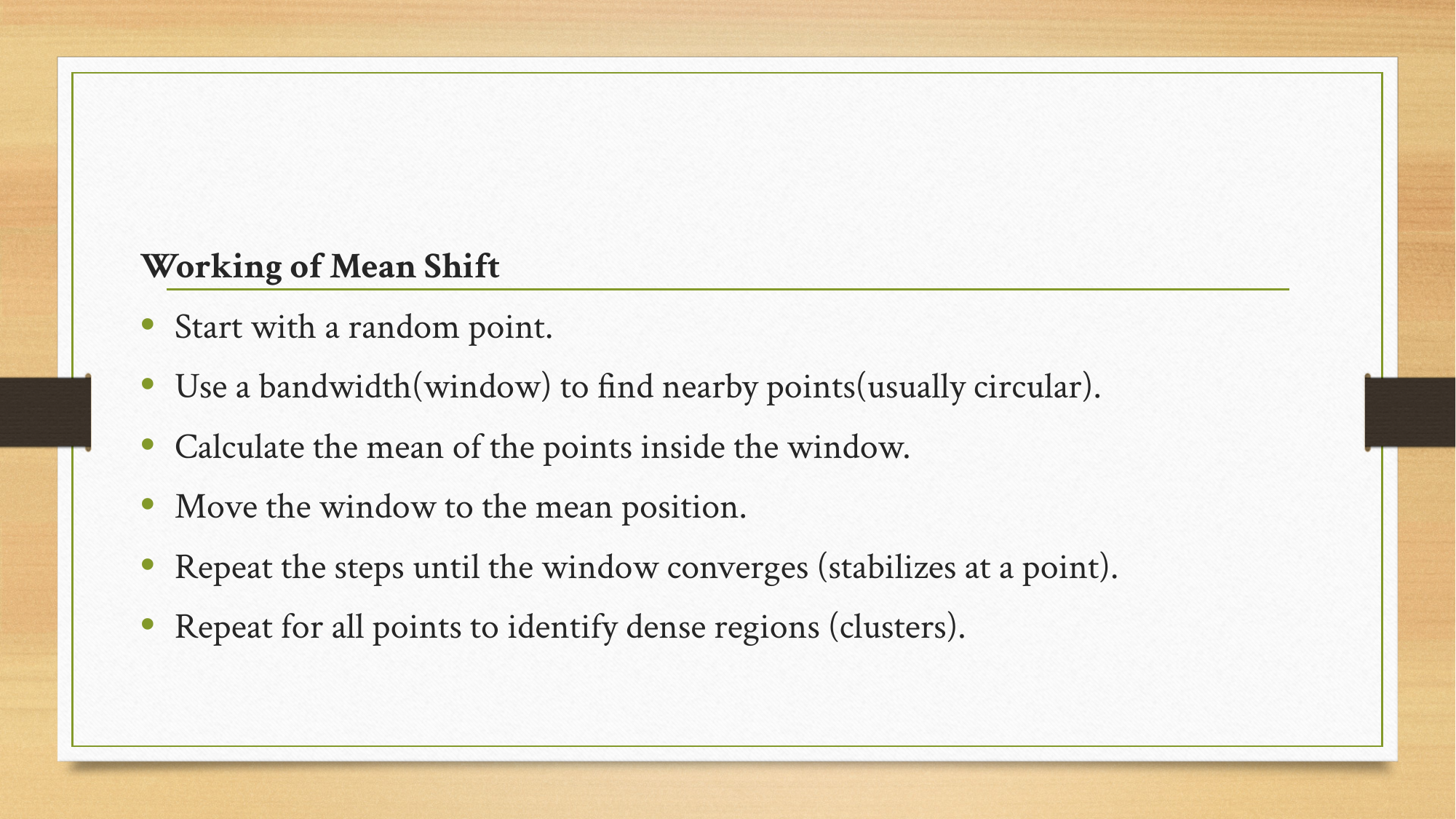

Working of Mean Shift
Start with a random point.
Use a bandwidth(window) to find nearby points(usually circular).
Calculate the mean of the points inside the window.
Move the window to the mean position.
Repeat the steps until the window converges (stabilizes at a point).
Repeat for all points to identify dense regions (clusters).